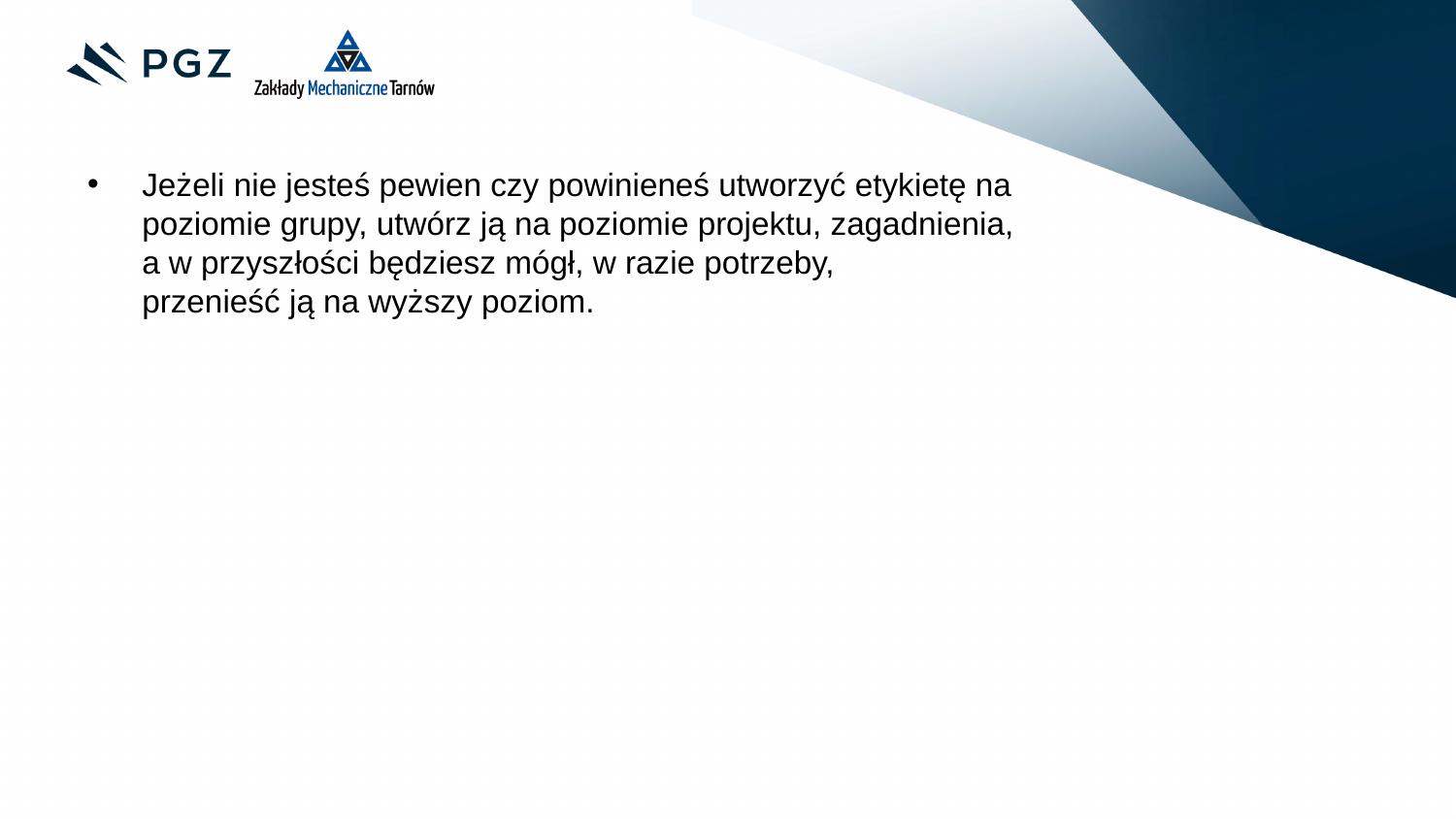

Jeżeli nie jesteś pewien czy powinieneś utworzyć etykietę na
poziomie grupy, utwórz ją na poziomie projektu, zagadnienia,
a w przyszłości będziesz mógł, w razie potrzeby,
przenieść ją na wyższy poziom.